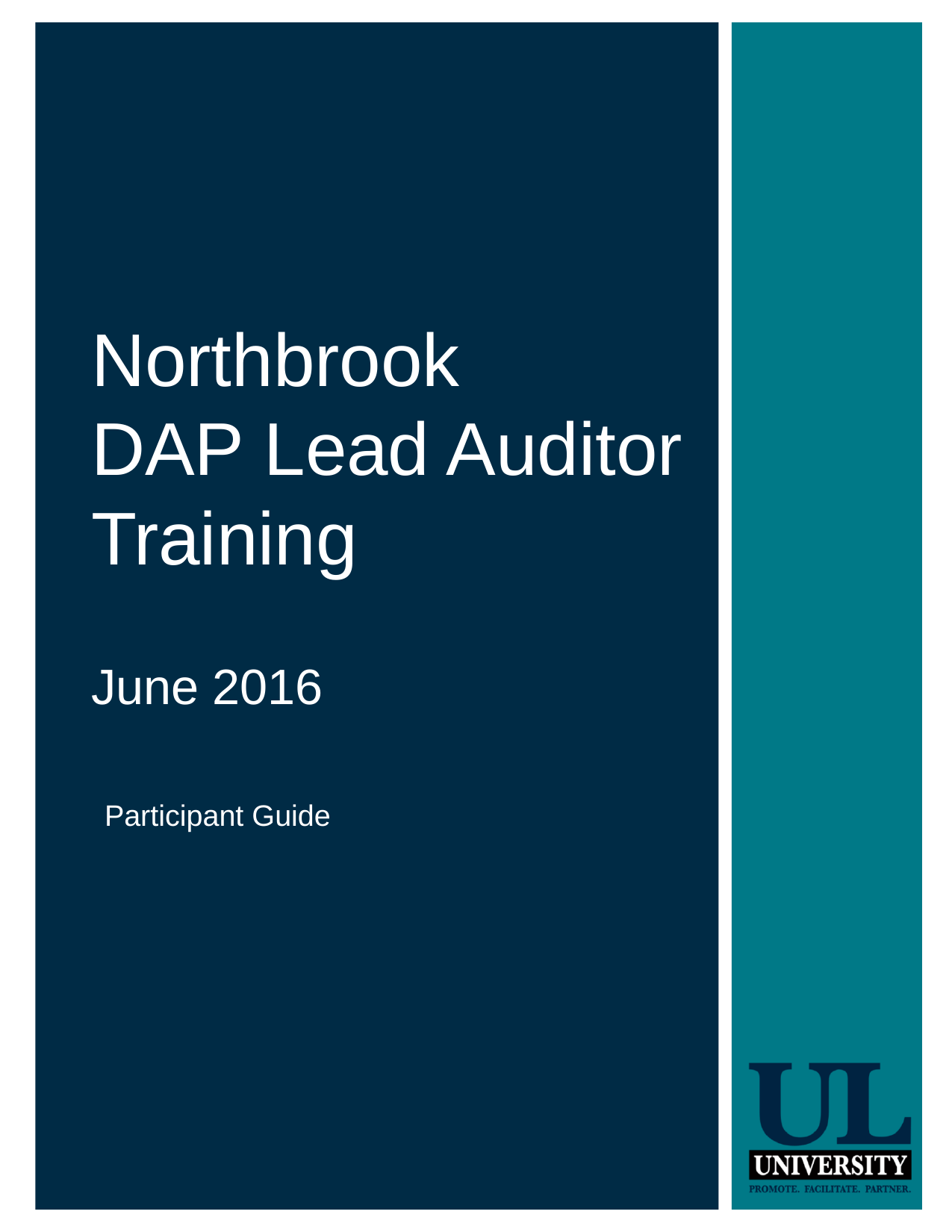

# Northbrook DAP Lead Auditor Training June 2016
Participant Guide